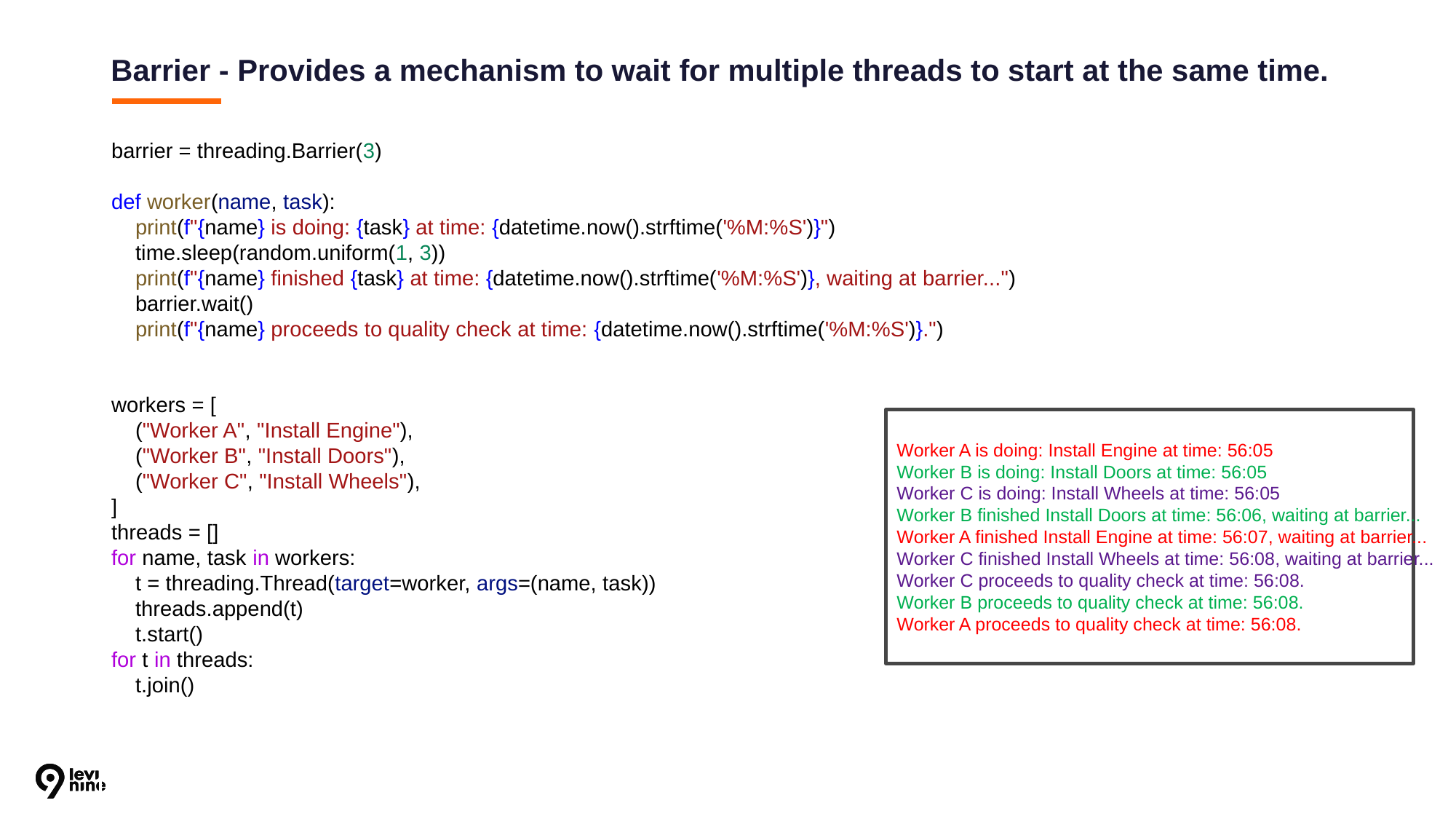

# Barrier - Provides a mechanism to wait for multiple threads to start at the same time.

barrier = threading.Barrier(3)

def worker(name, task):
    print(f"{name} is doing: {task} at time: {datetime.now().strftime('%M:%S')}")
    time.sleep(random.uniform(1, 3))
    print(f"{name} finished {task} at time: {datetime.now().strftime('%M:%S')}, waiting at barrier...")
    barrier.wait()
    print(f"{name} proceeds to quality check at time: {datetime.now().strftime('%M:%S')}.")

workers = [
    ("Worker A", "Install Engine"),
    ("Worker B", "Install Doors"),
    ("Worker C", "Install Wheels"),
]
threads = []
for name, task in workers:
    t = threading.Thread(target=worker, args=(name, task))
    threads.append(t)
    t.start()
for t in threads:
    t.join()

Worker A is doing: Install Engine at time: 56:05
Worker B is doing: Install Doors at time: 56:05
Worker C is doing: Install Wheels at time: 56:05
Worker B finished Install Doors at time: 56:06, waiting at barrier...
Worker A finished Install Engine at time: 56:07, waiting at barrier...
Worker C finished Install Wheels at time: 56:08, waiting at barrier...
Worker C proceeds to quality check at time: 56:08.
Worker B proceeds to quality check at time: 56:08.
Worker A proceeds to quality check at time: 56:08.